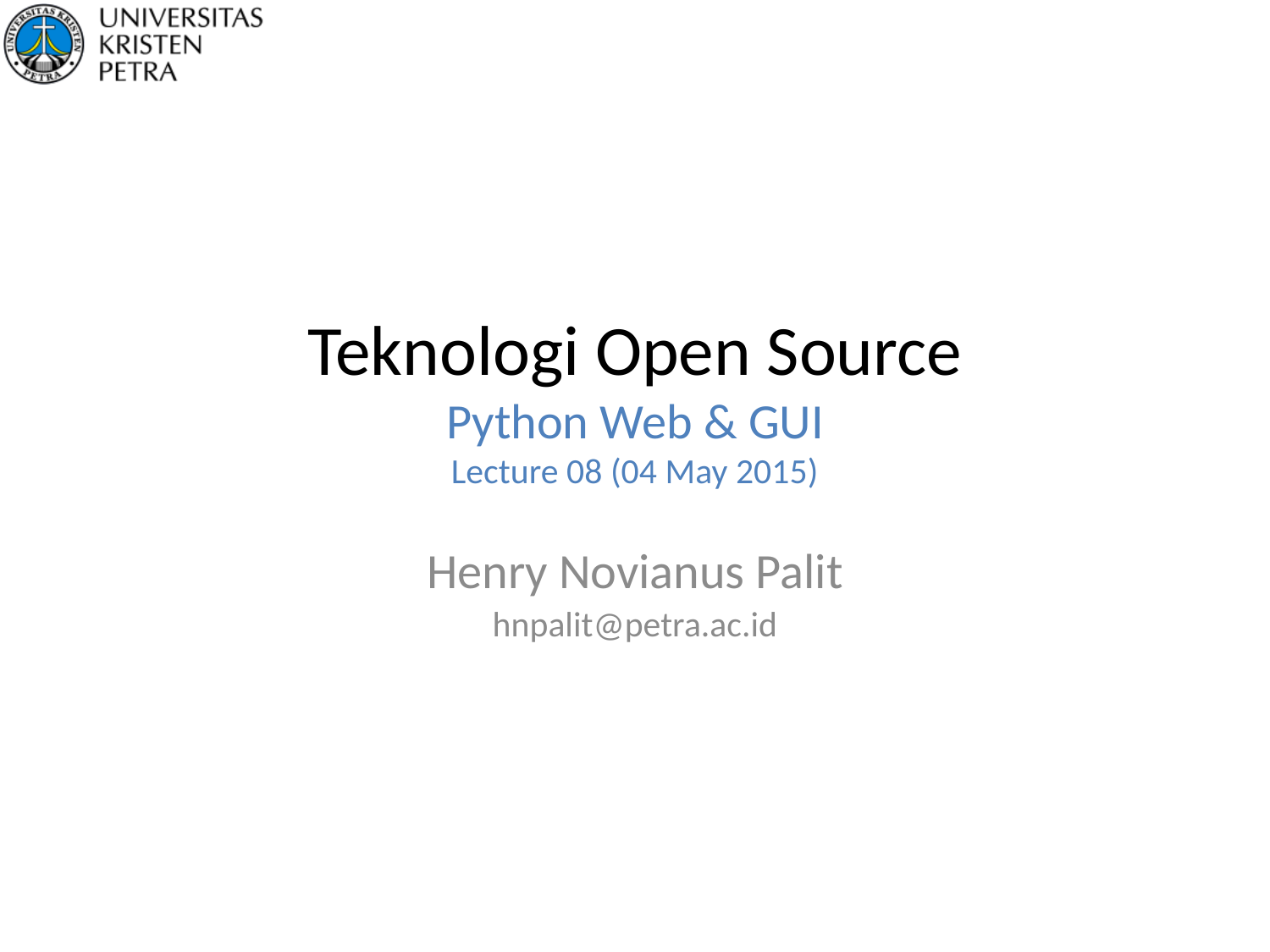

# Teknologi Open Source Python Web & GUI Lecture 08 (04 May 2015)
Henry Novianus Palit
hnpalit@petra.ac.id